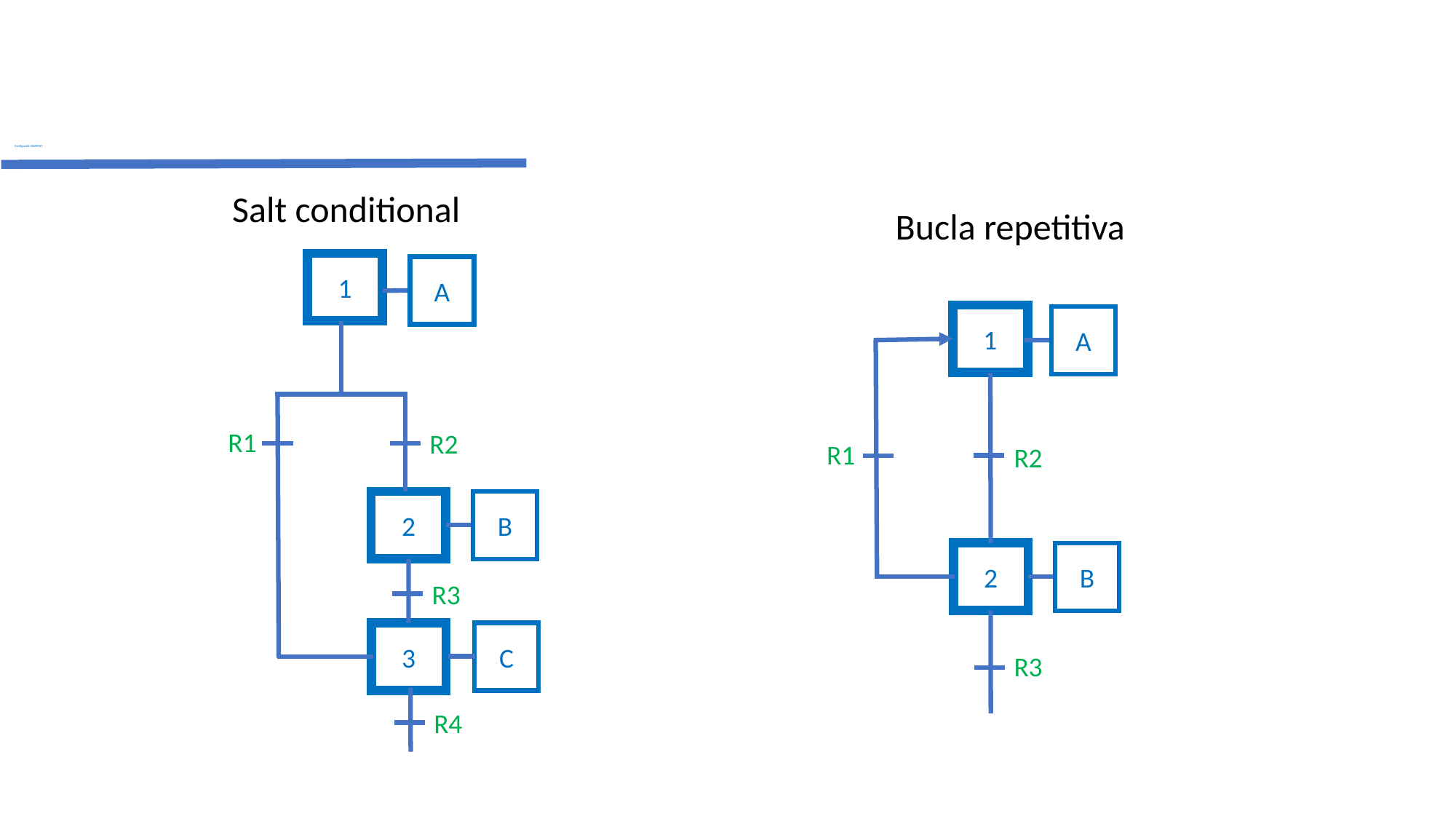

# Configuratii GRAFCET
Salt conditional
Bucla repetitiva
1
A
1
A
R1
R2
R1
R2
2
B
2
B
R3
3
C
R3
R4